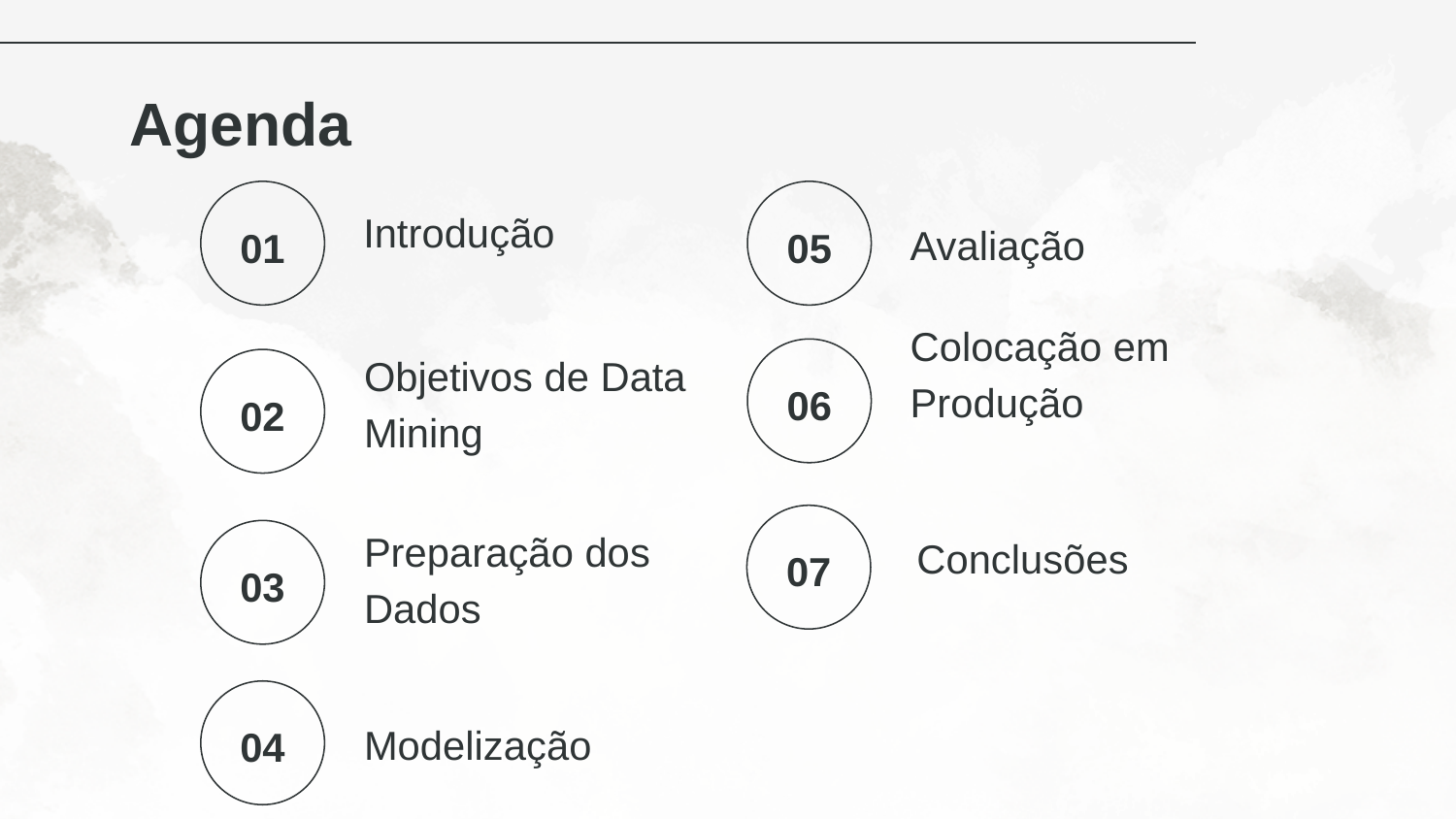

# Agenda

Avaliação
Introdução
01
05

Objetivos de Data Mining

06
02
Colocação em Produção

Preparação dos Dados

07
Conclusões
03

04
Modelização